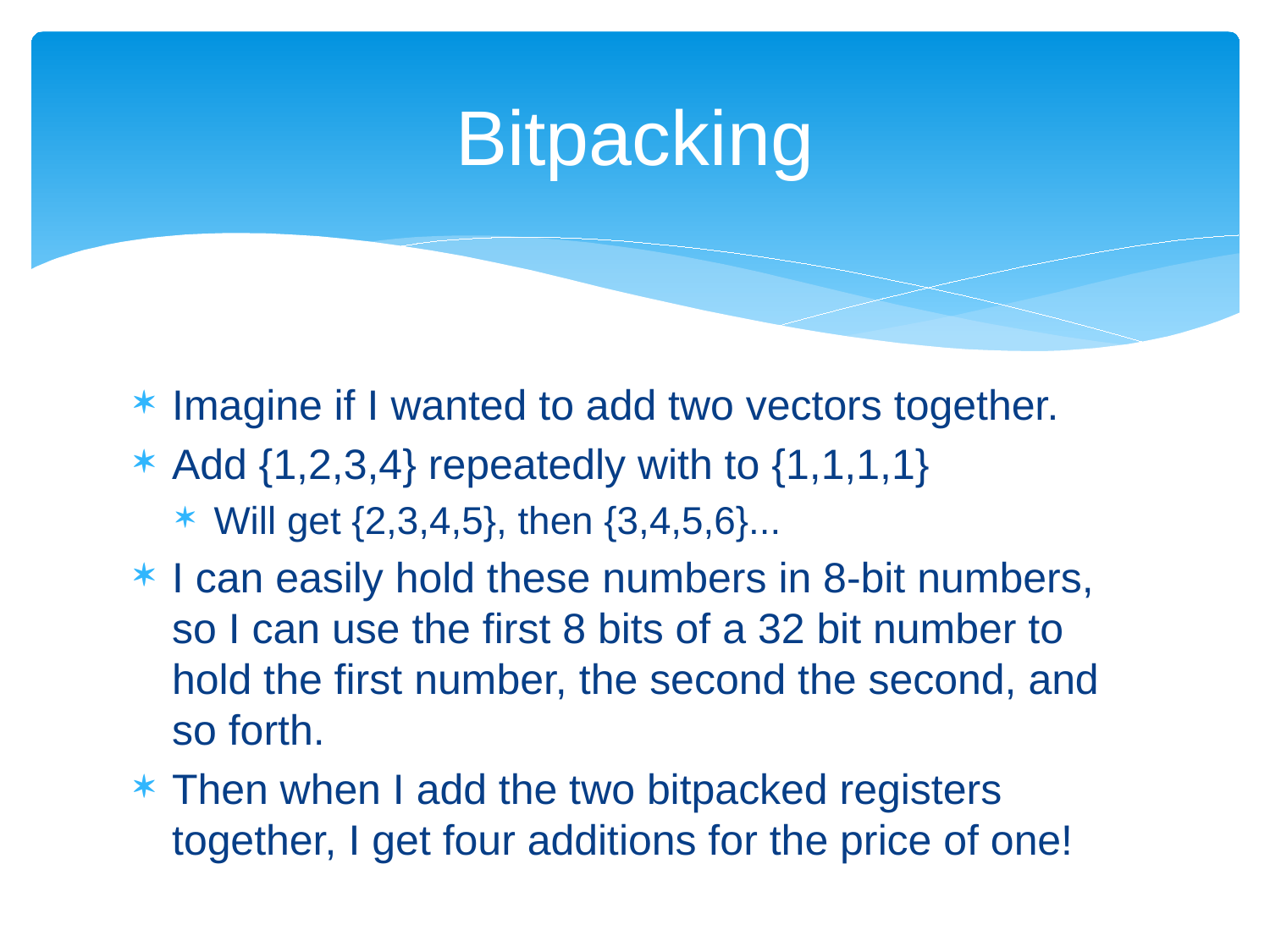

# Bitpacking
Imagine if I wanted to add two vectors together.
Add {1,2,3,4} repeatedly with to {1,1,1,1}
Will get {2,3,4,5}, then {3,4,5,6}...
I can easily hold these numbers in 8-bit numbers, so I can use the first 8 bits of a 32 bit number to hold the first number, the second the second, and so forth.
Then when I add the two bitpacked registers together, I get four additions for the price of one!